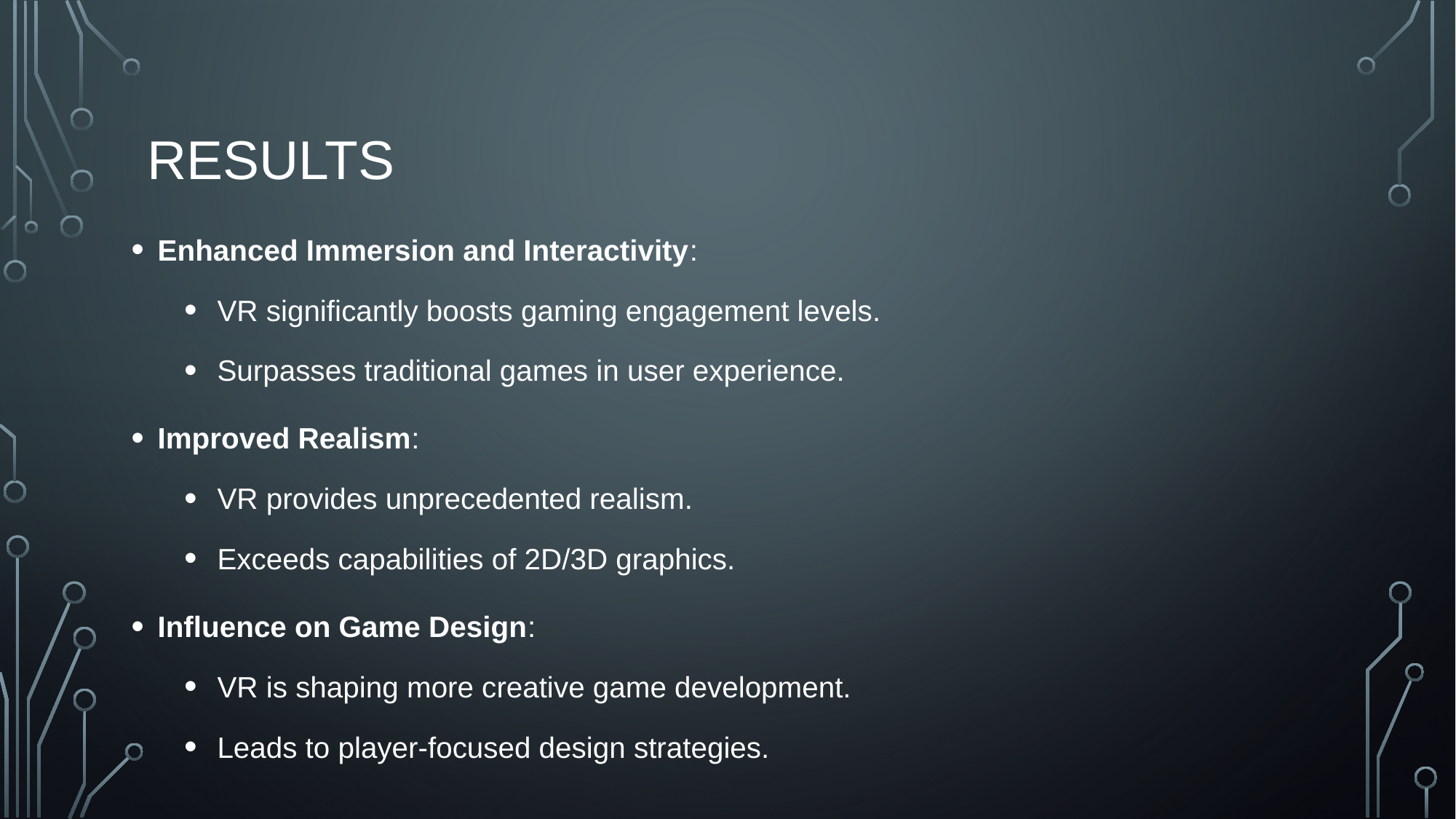

# Results
Enhanced Immersion and Interactivity:
VR significantly boosts gaming engagement levels.
Surpasses traditional games in user experience.
Improved Realism:
VR provides unprecedented realism.
Exceeds capabilities of 2D/3D graphics.
Influence on Game Design:
VR is shaping more creative game development.
Leads to player-focused design strategies.